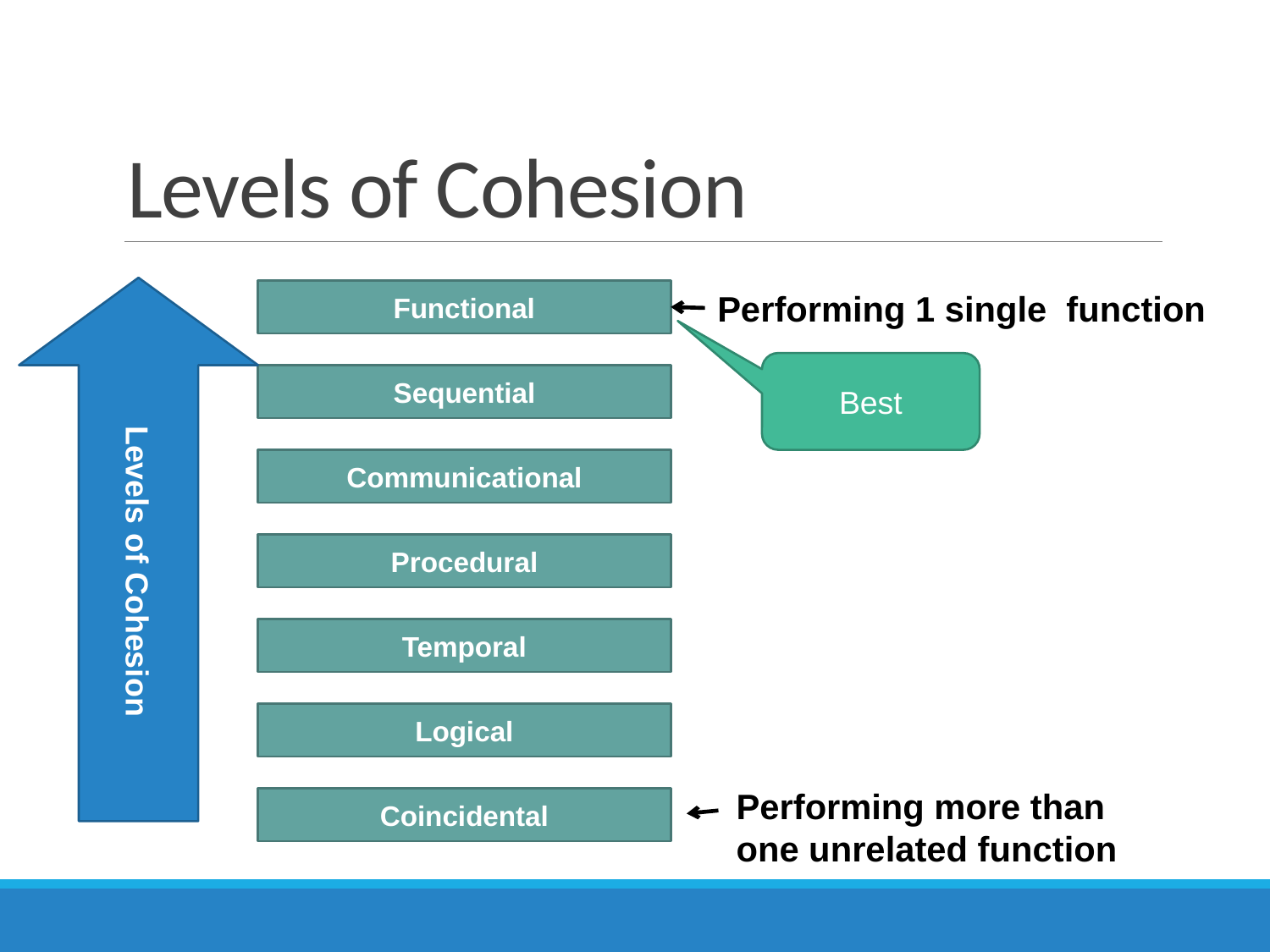

# Levels of Cohesion
Levels of Cohesion
Functional
Performing 1 single  function
Best
Sequential
Communicational
Procedural
Temporal
Logical
Performing more than one unrelated function
Coincidental